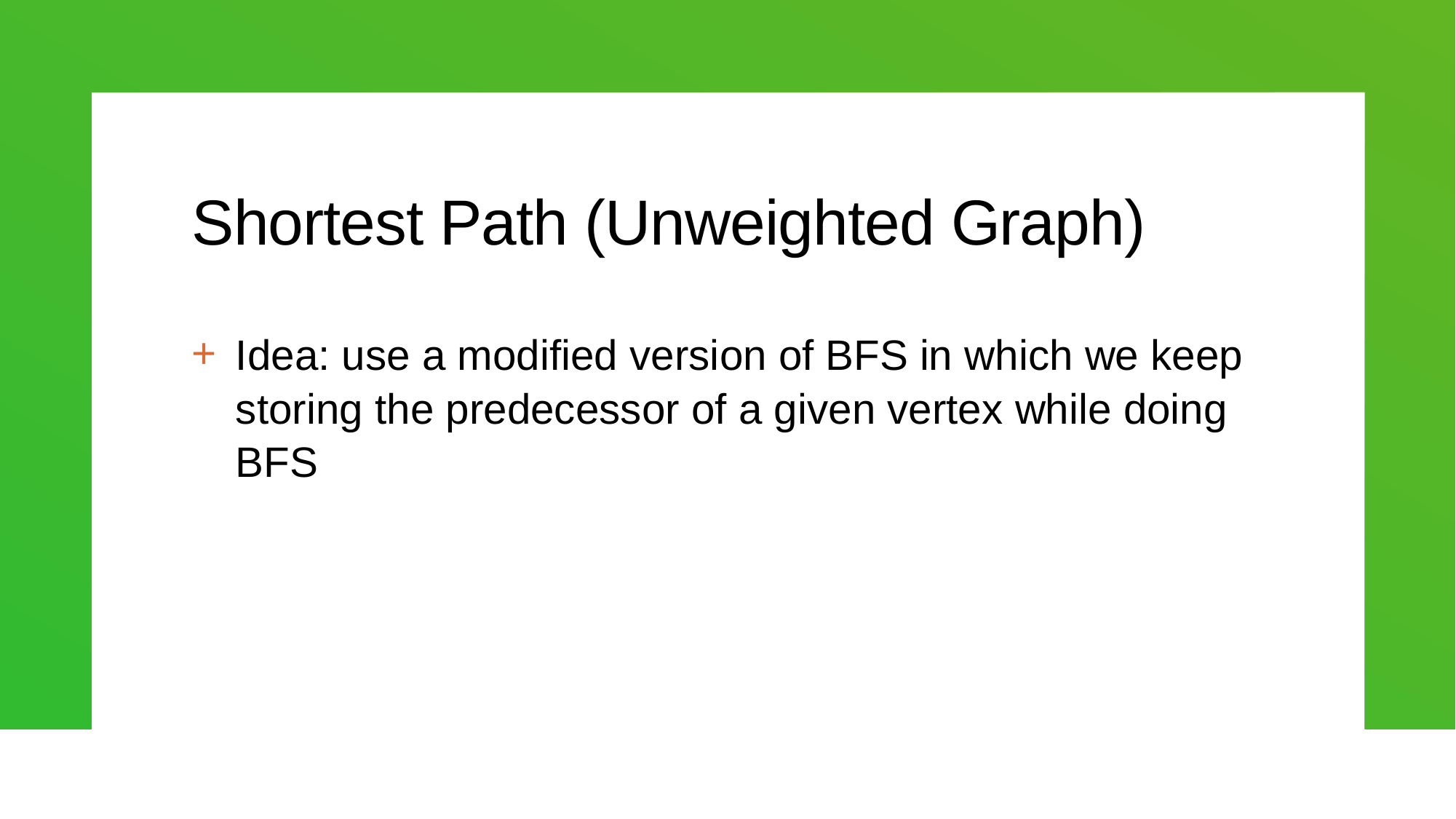

# Shortest Path (Unweighted Graph)
Idea: use a modified version of BFS in which we keep storing the predecessor of a given vertex while doing BFS